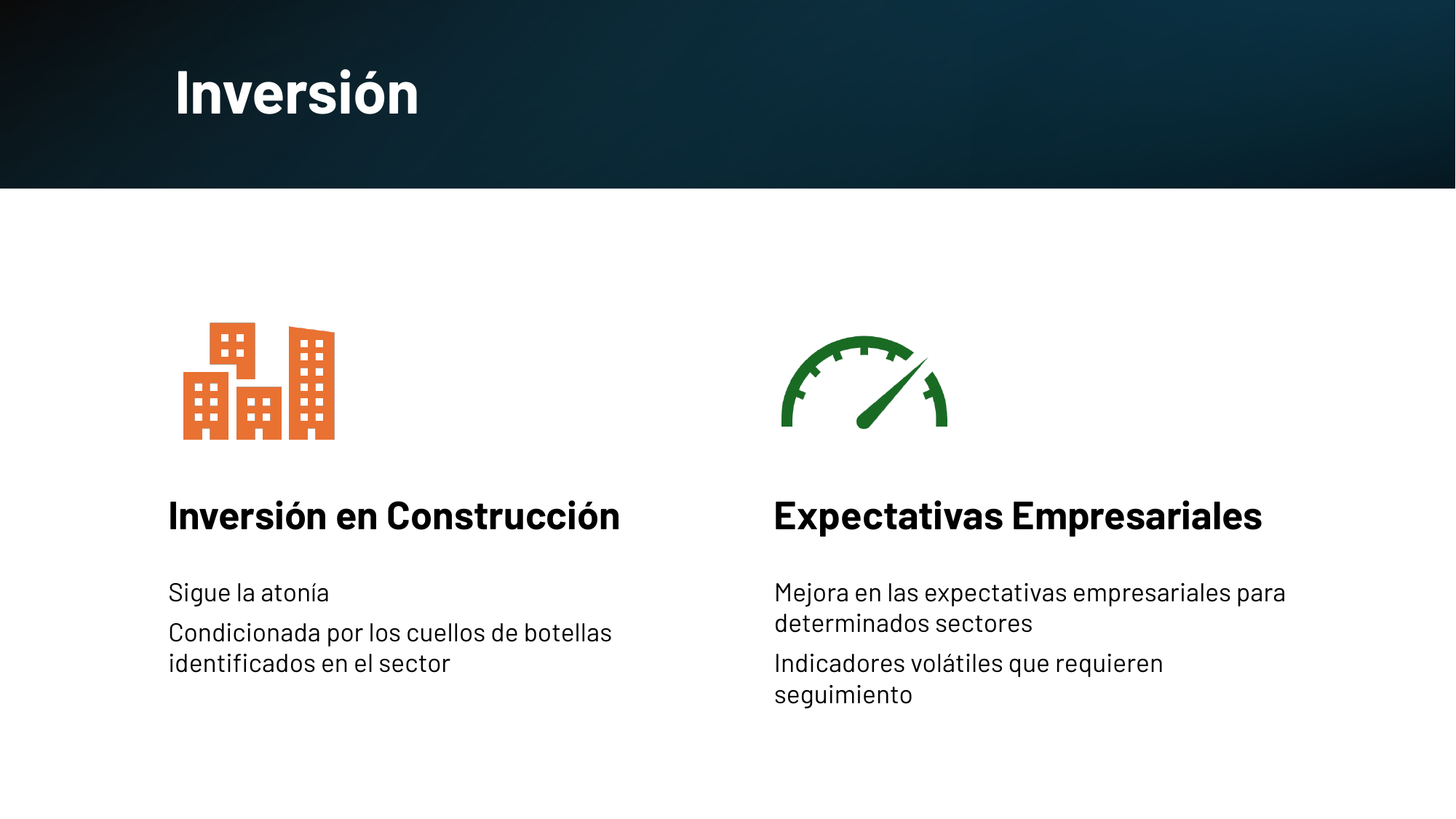

# Inversión
Inversión en Construcción
Sigue la atonía
Condicionada por los cuellos de botellas identificados en el sector
Expectativas Empresariales
Mejora en las expectativas empresariales para determinados sectores
Indicadores volátiles que requieren seguimiento